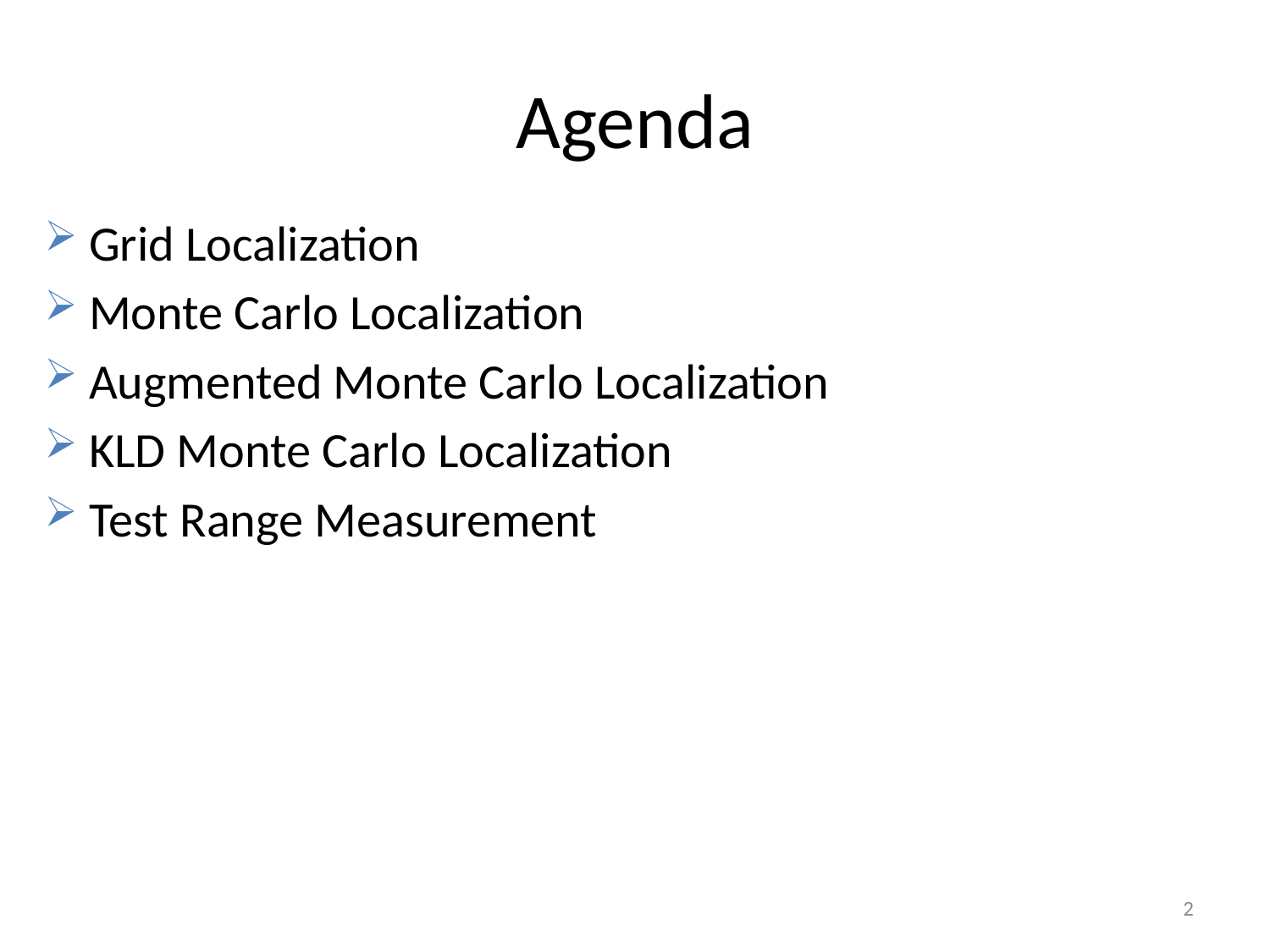

# Agenda
 Grid Localization
 Monte Carlo Localization
 Augmented Monte Carlo Localization
 KLD Monte Carlo Localization
 Test Range Measurement

2